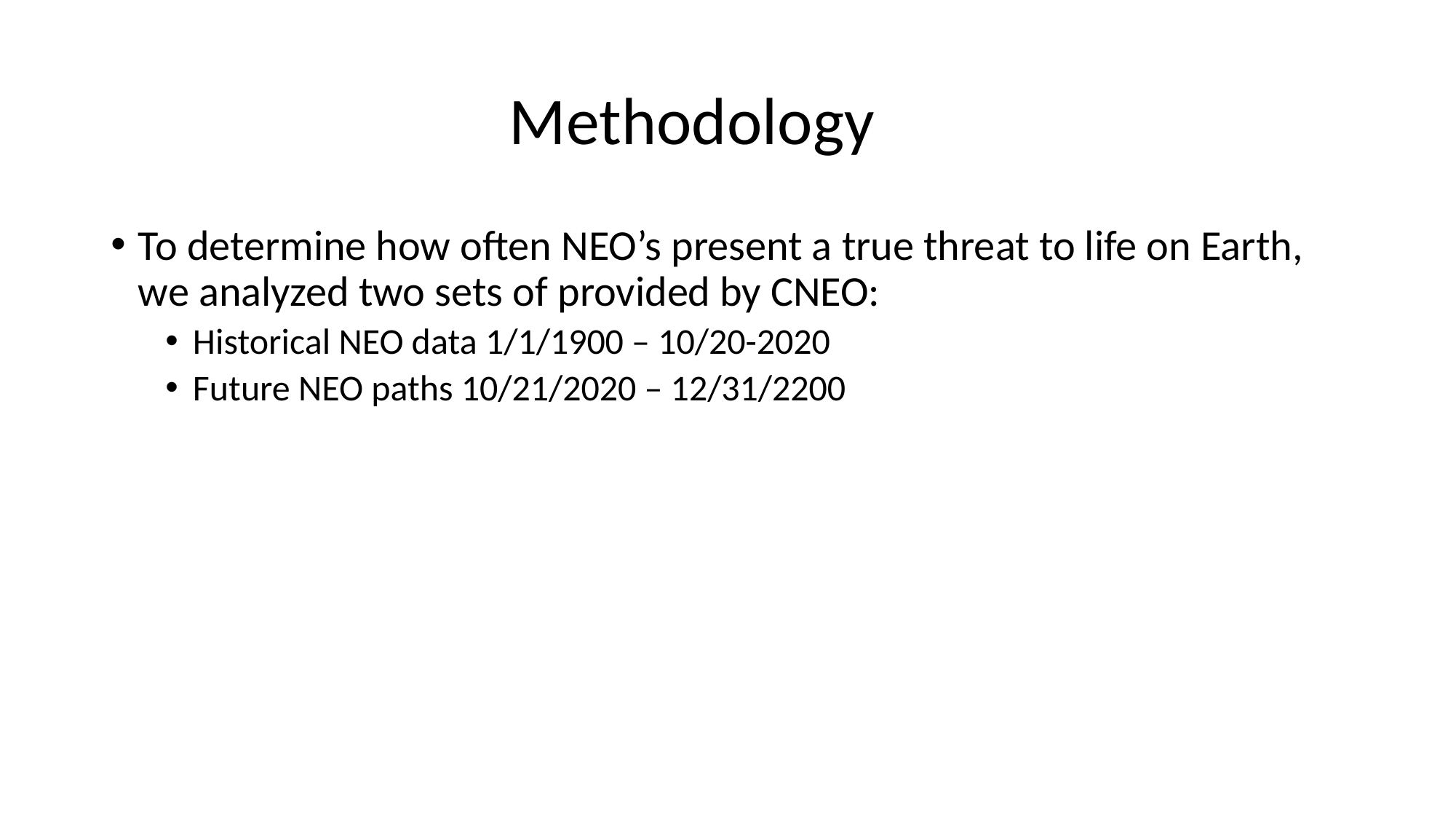

# Methodology
To determine how often NEO’s present a true threat to life on Earth, we analyzed two sets of provided by CNEO:
Historical NEO data 1/1/1900 – 10/20-2020
Future NEO paths 10/21/2020 – 12/31/2200